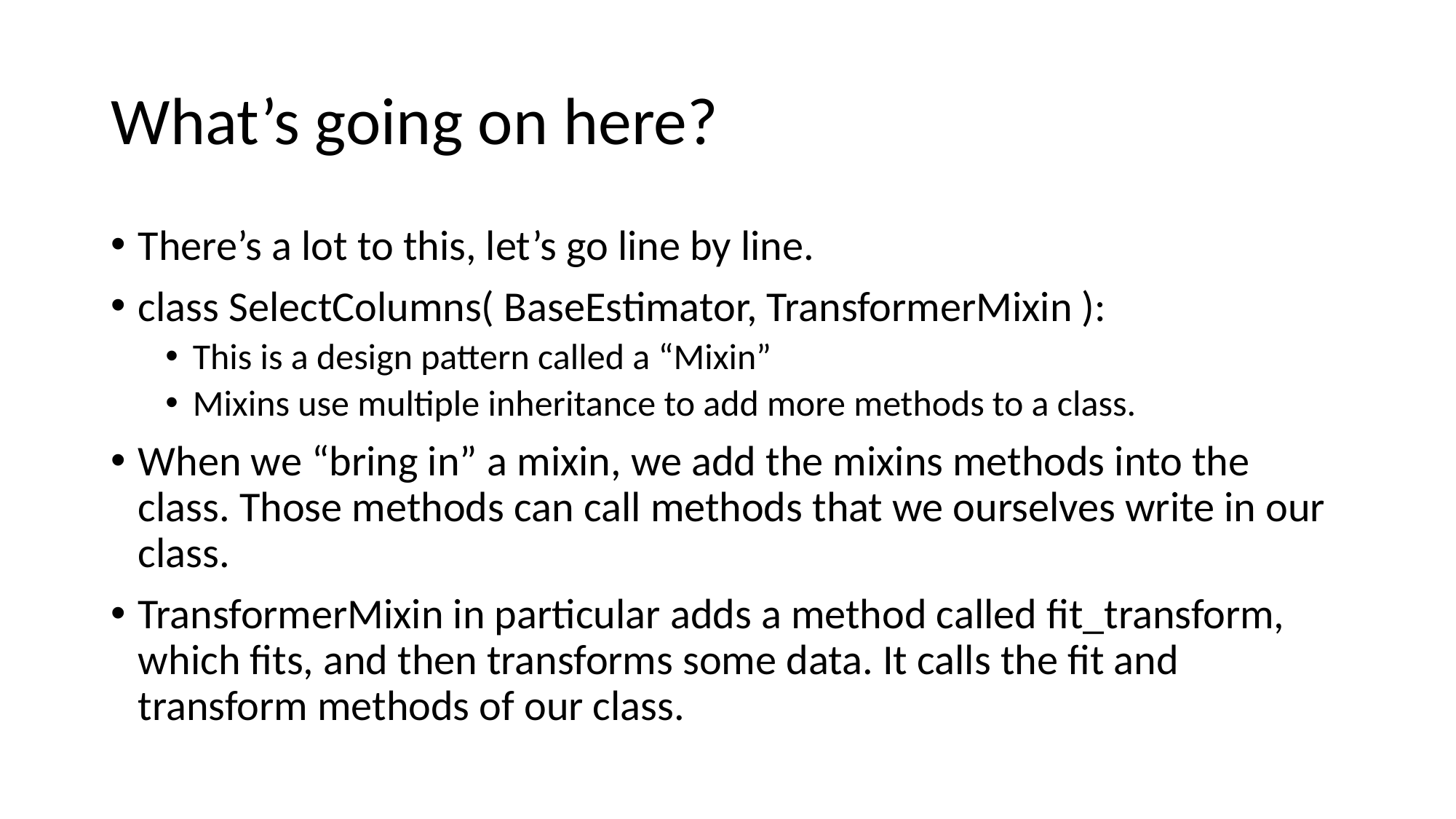

# What’s going on here?
There’s a lot to this, let’s go line by line.
class SelectColumns( BaseEstimator, TransformerMixin ):
This is a design pattern called a “Mixin”
Mixins use multiple inheritance to add more methods to a class.
When we “bring in” a mixin, we add the mixins methods into the class. Those methods can call methods that we ourselves write in our class.
TransformerMixin in particular adds a method called fit_transform, which fits, and then transforms some data. It calls the fit and transform methods of our class.